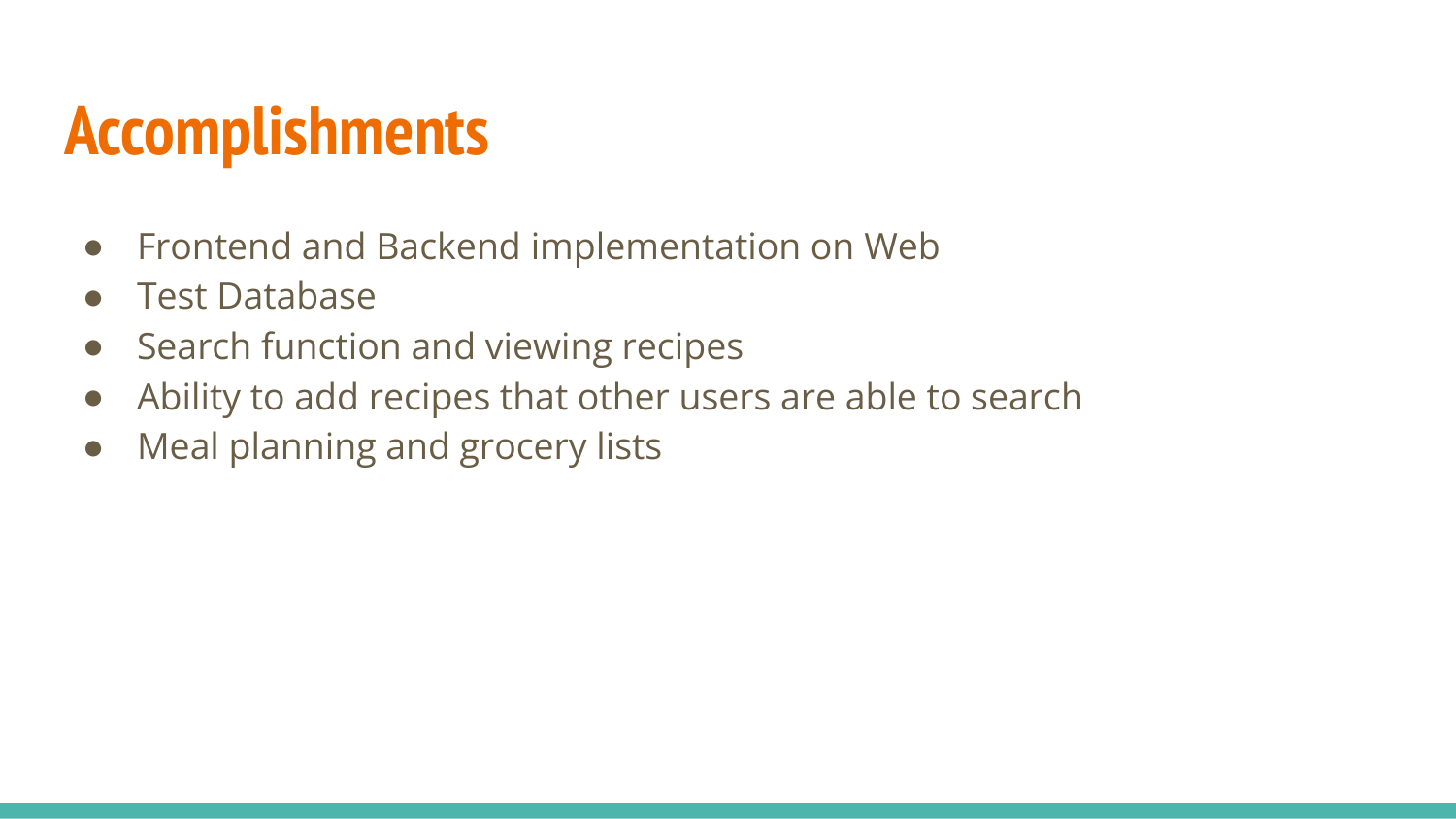

# Accomplishments
Frontend and Backend implementation on Web
Test Database
Search function and viewing recipes
Ability to add recipes that other users are able to search
Meal planning and grocery lists